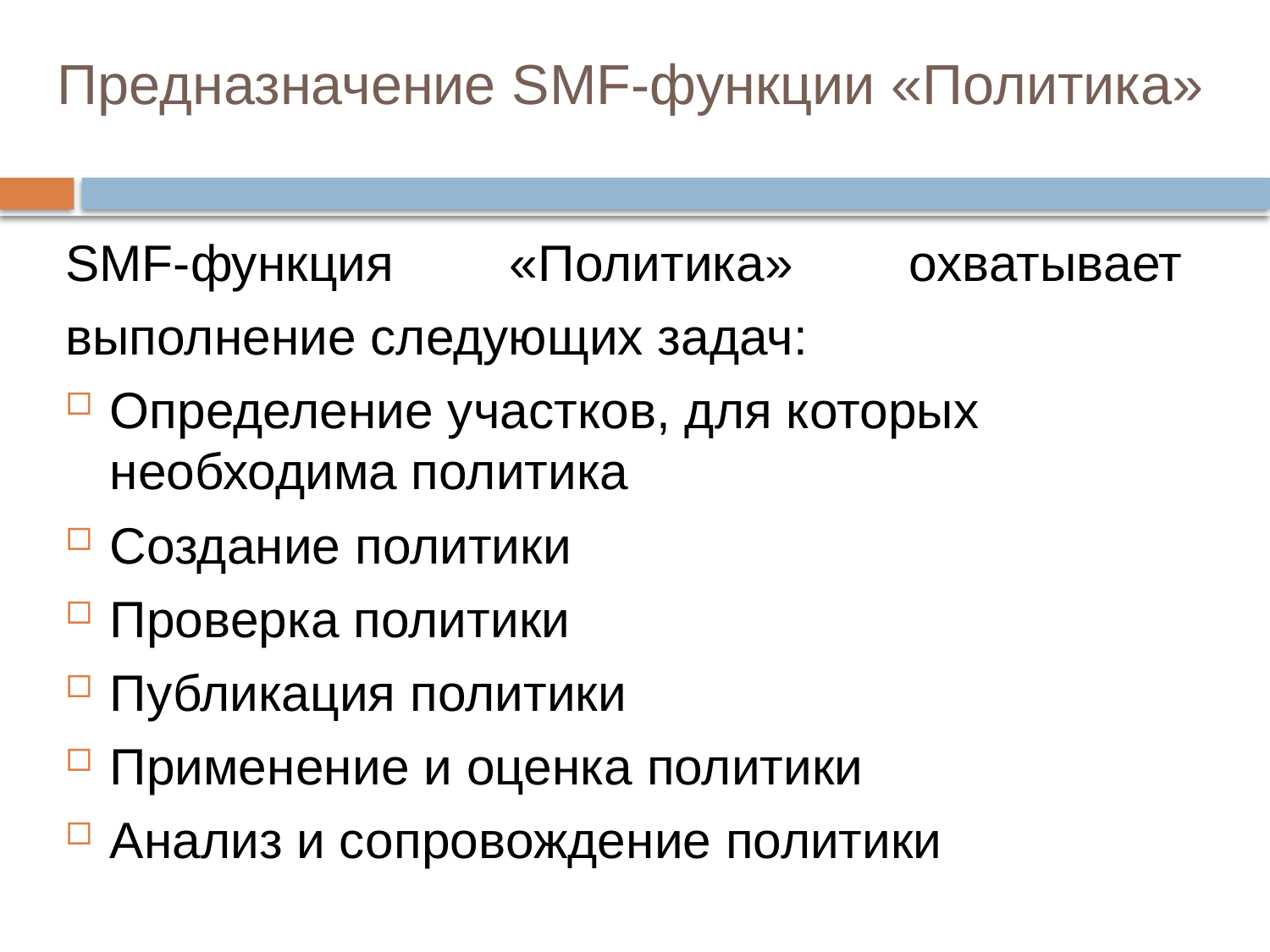

# Предназначение SMF-функции «Политика»
SMF-функция «Политика» охватывает выполнение следующих задач:
Определение участков, для которых необходима политика
Создание политики
Проверка политики
Публикация политики
Применение и оценка политики
Анализ и сопровождение политики